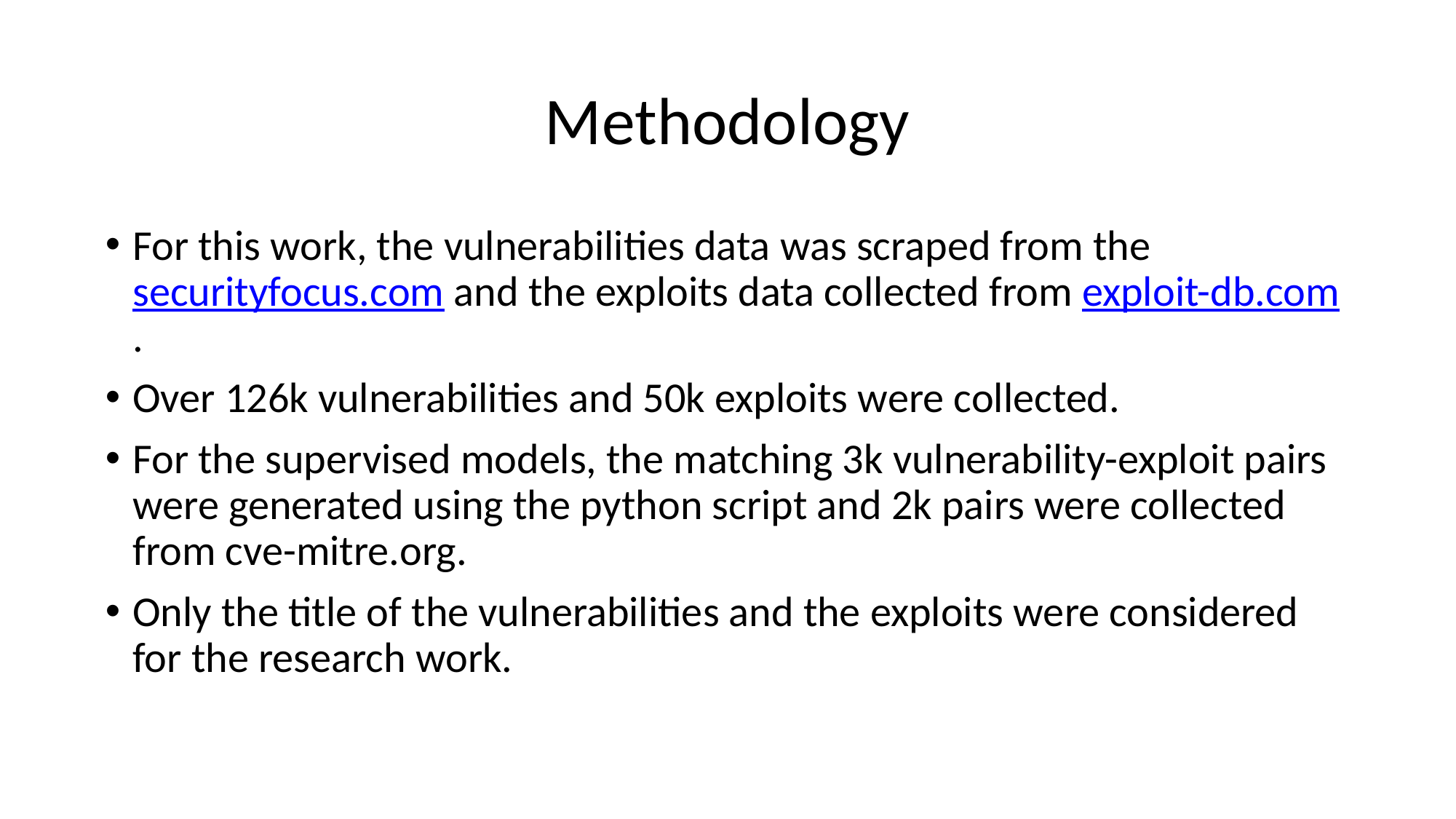

# Methodology
For this work, the vulnerabilities data was scraped from the securityfocus.com and the exploits data collected from exploit-db.com.
Over 126k vulnerabilities and 50k exploits were collected.
For the supervised models, the matching 3k vulnerability-exploit pairs were generated using the python script and 2k pairs were collected from cve-mitre.org.
Only the title of the vulnerabilities and the exploits were considered for the research work.